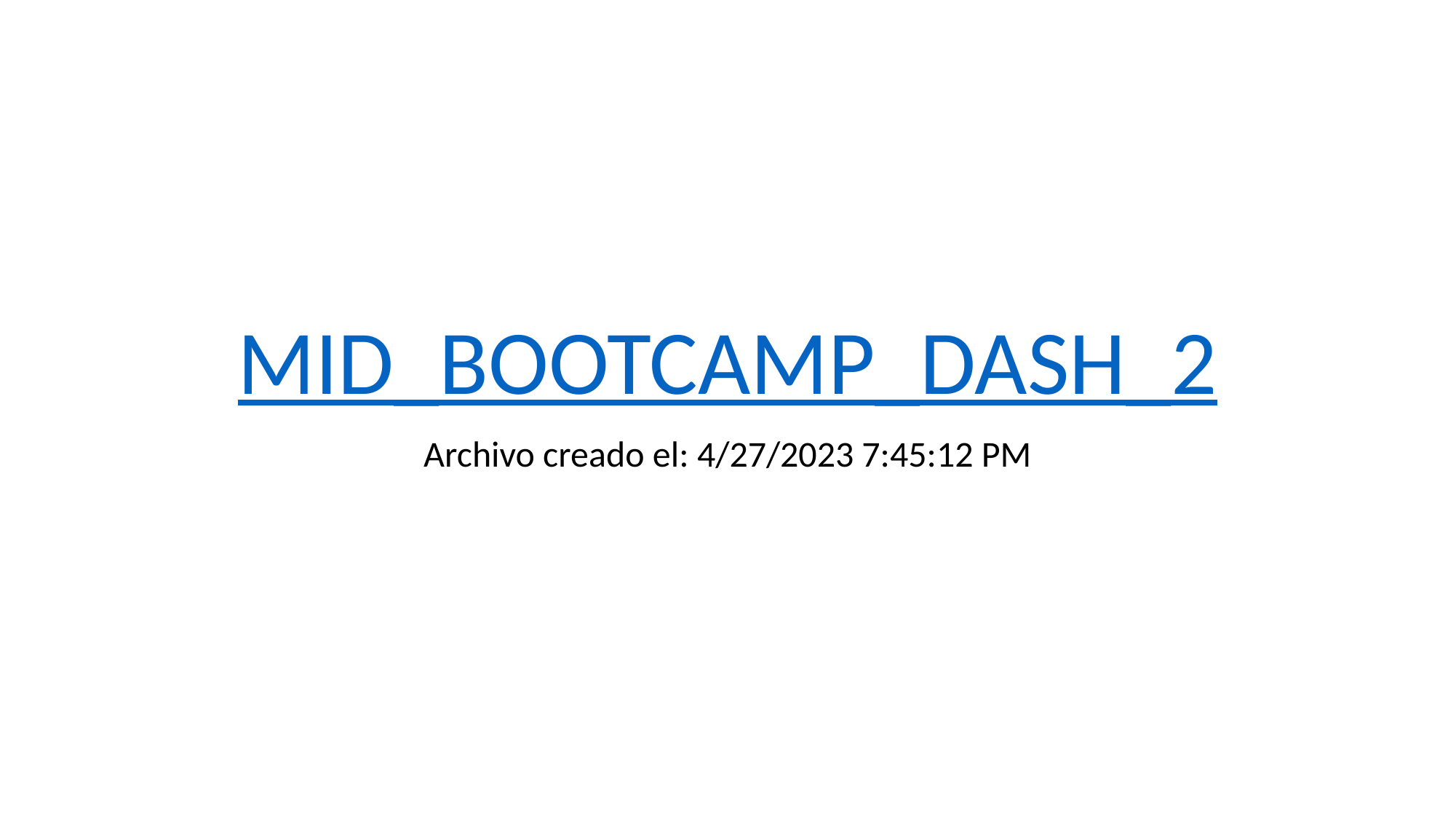

# MID_BOOTCAMP_DASH_2
Archivo creado el: 4/27/2023 7:45:12 PM